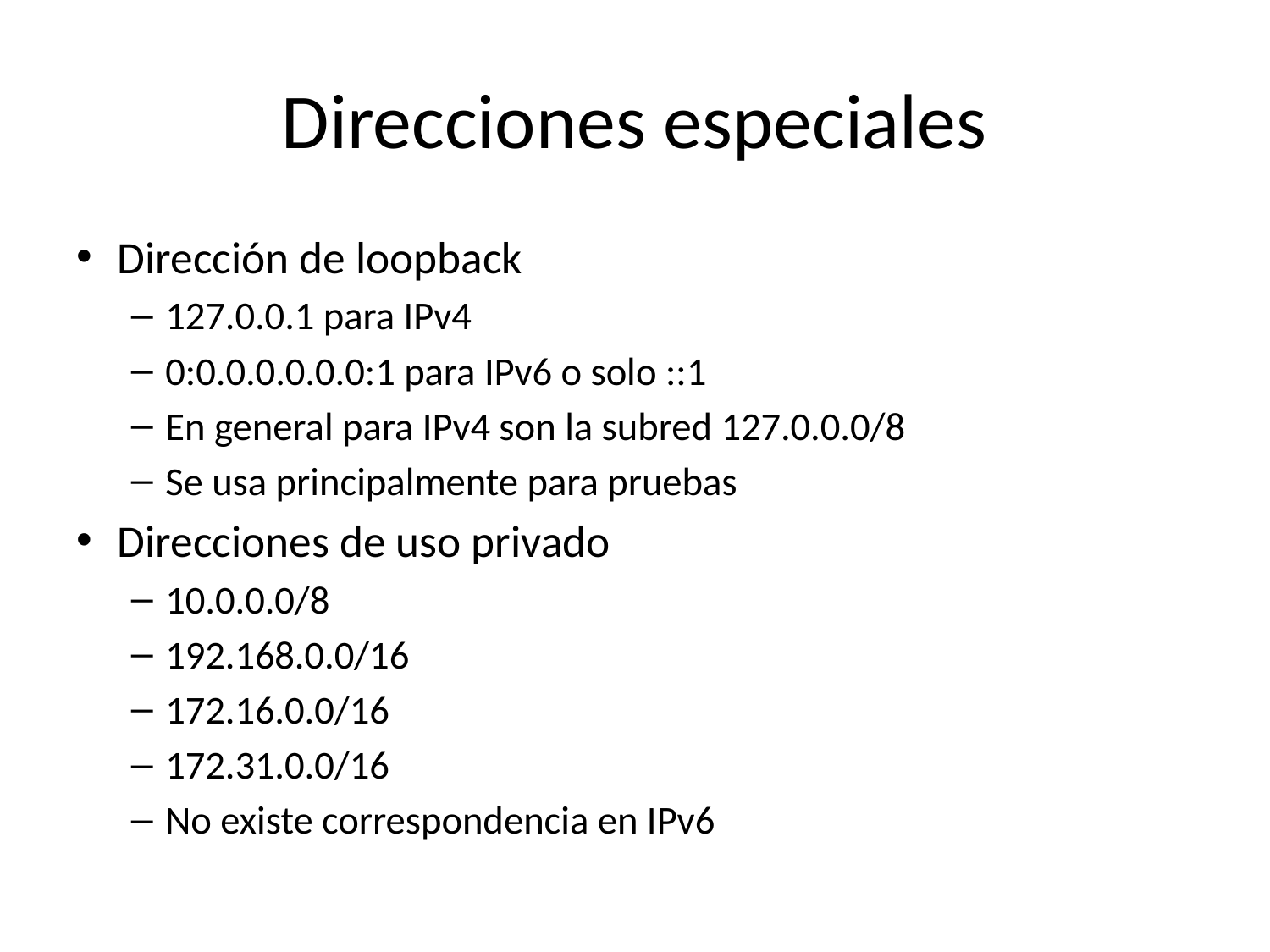

# Direcciones especiales
Dirección de loopback
127.0.0.1 para IPv4
0:0.0.0.0.0.0:1 para IPv6 o solo ::1
En general para IPv4 son la subred 127.0.0.0/8
Se usa principalmente para pruebas
Direcciones de uso privado
10.0.0.0/8
192.168.0.0/16
172.16.0.0/16
172.31.0.0/16
No existe correspondencia en IPv6